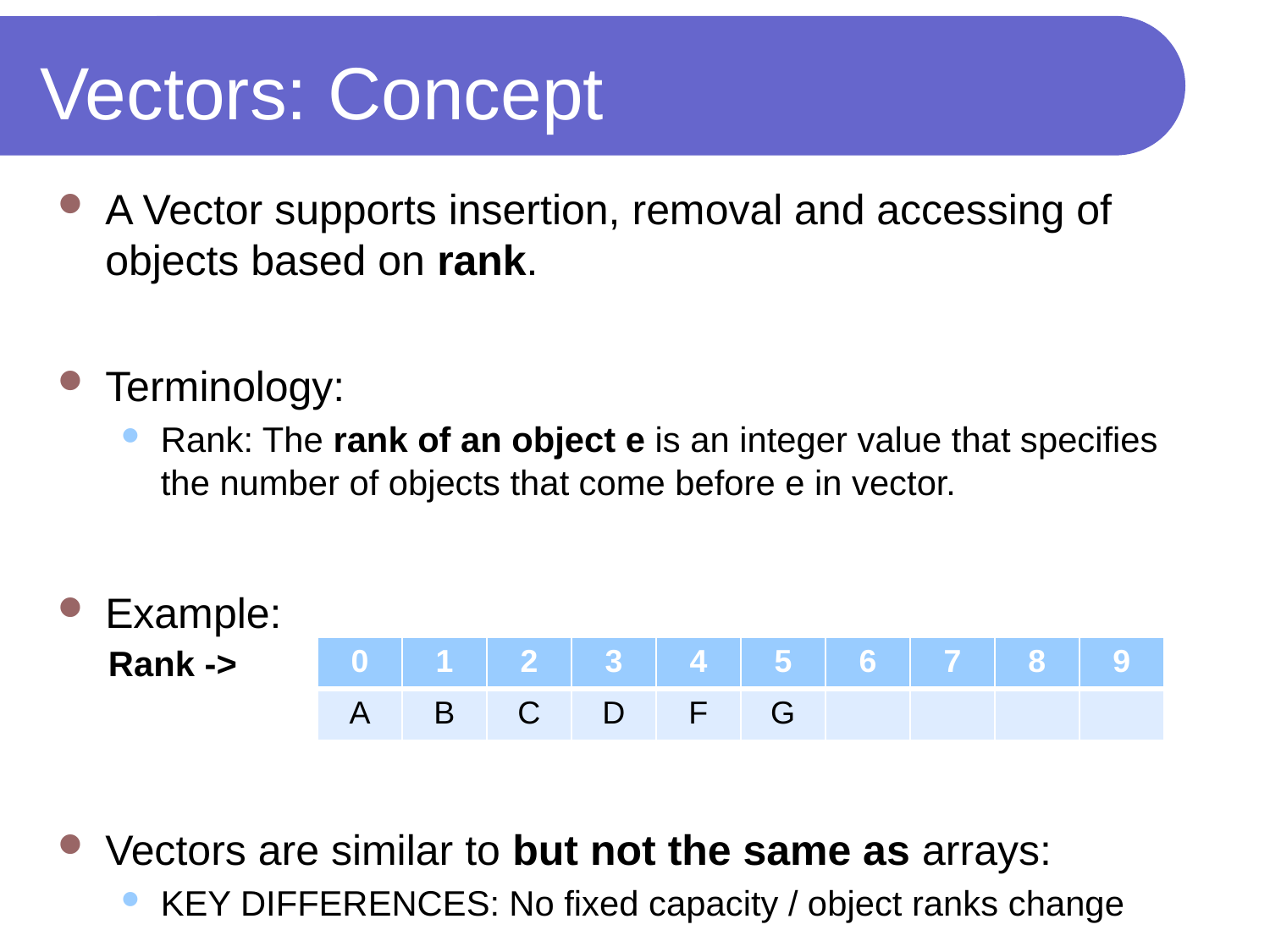

# Vectors: Concept
A Vector supports insertion, removal and accessing of objects based on rank.

Terminology:
Rank: The rank of an object e is an integer value that specifies the number of objects that come before e in vector.

Example:

Vectors are similar to but not the same as arrays:
KEY DIFFERENCES: No fixed capacity / object ranks change
Rank ->
| 0 | 1 | 2 | 3 | 4 | 5 | 6 | 7 | 8 | 9 |
| --- | --- | --- | --- | --- | --- | --- | --- | --- | --- |
| A | B | C | D | F | G |  |  |  |  |